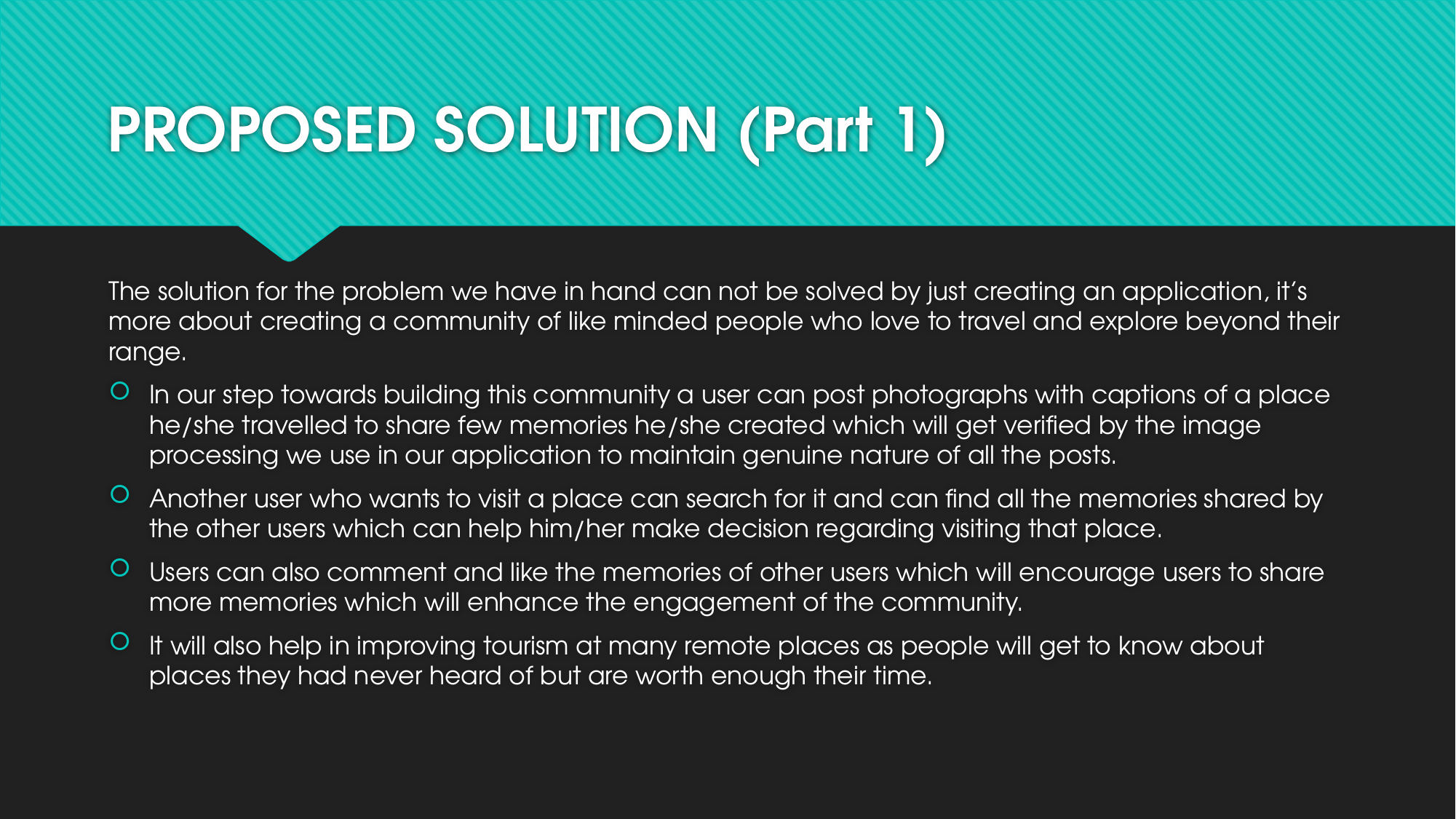

# PROPOSED SOLUTION (Part 1)
The solution for the problem we have in hand can not be solved by just creating an application, it’s more about creating a community of like minded people who love to travel and explore beyond their range.
In our step towards building this community a user can post photographs with captions of a place he/she travelled to share few memories he/she created which will get verified by the image processing we use in our application to maintain genuine nature of all the posts.
Another user who wants to visit a place can search for it and can find all the memories shared by the other users which can help him/her make decision regarding visiting that place.
Users can also comment and like the memories of other users which will encourage users to share more memories which will enhance the engagement of the community.
It will also help in improving tourism at many remote places as people will get to know about places they had never heard of but are worth enough their time.